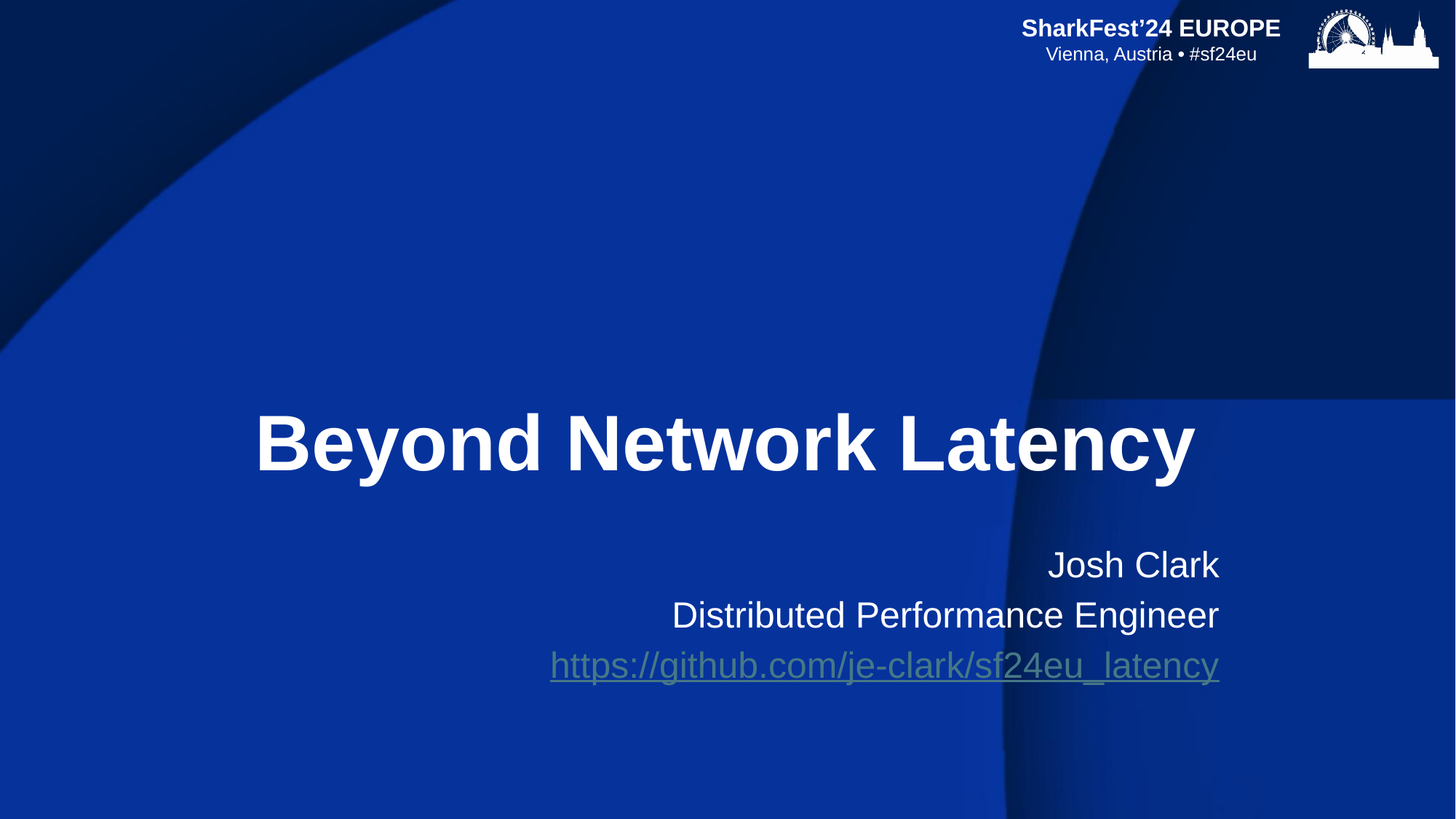

# Beyond Network Latency
Josh Clark
Distributed Performance Engineer
https://github.com/je-clark/sf24eu_latency